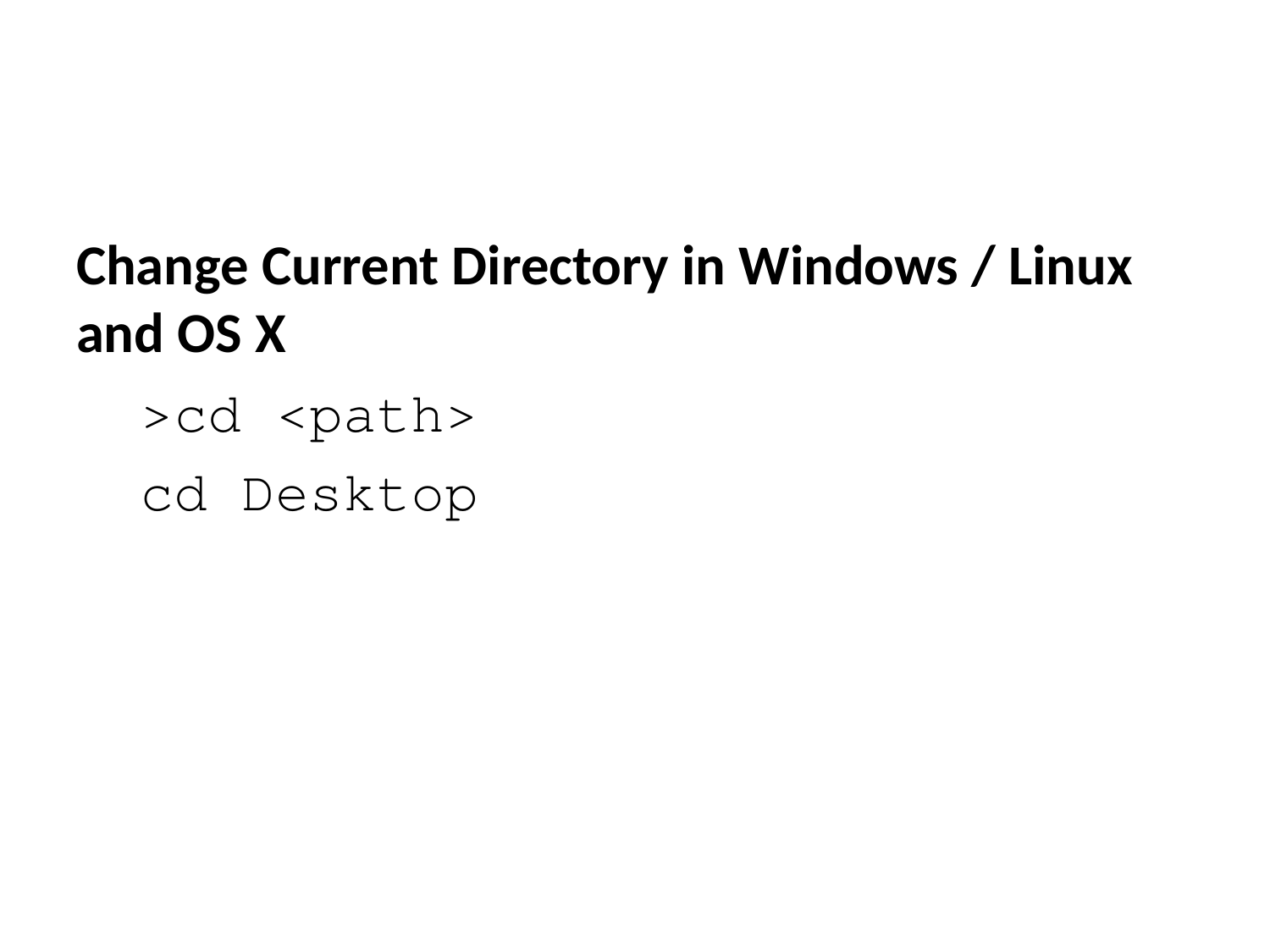

Change Current Directory in Windows / Linux and OS X
>cd <path>
cd Desktop